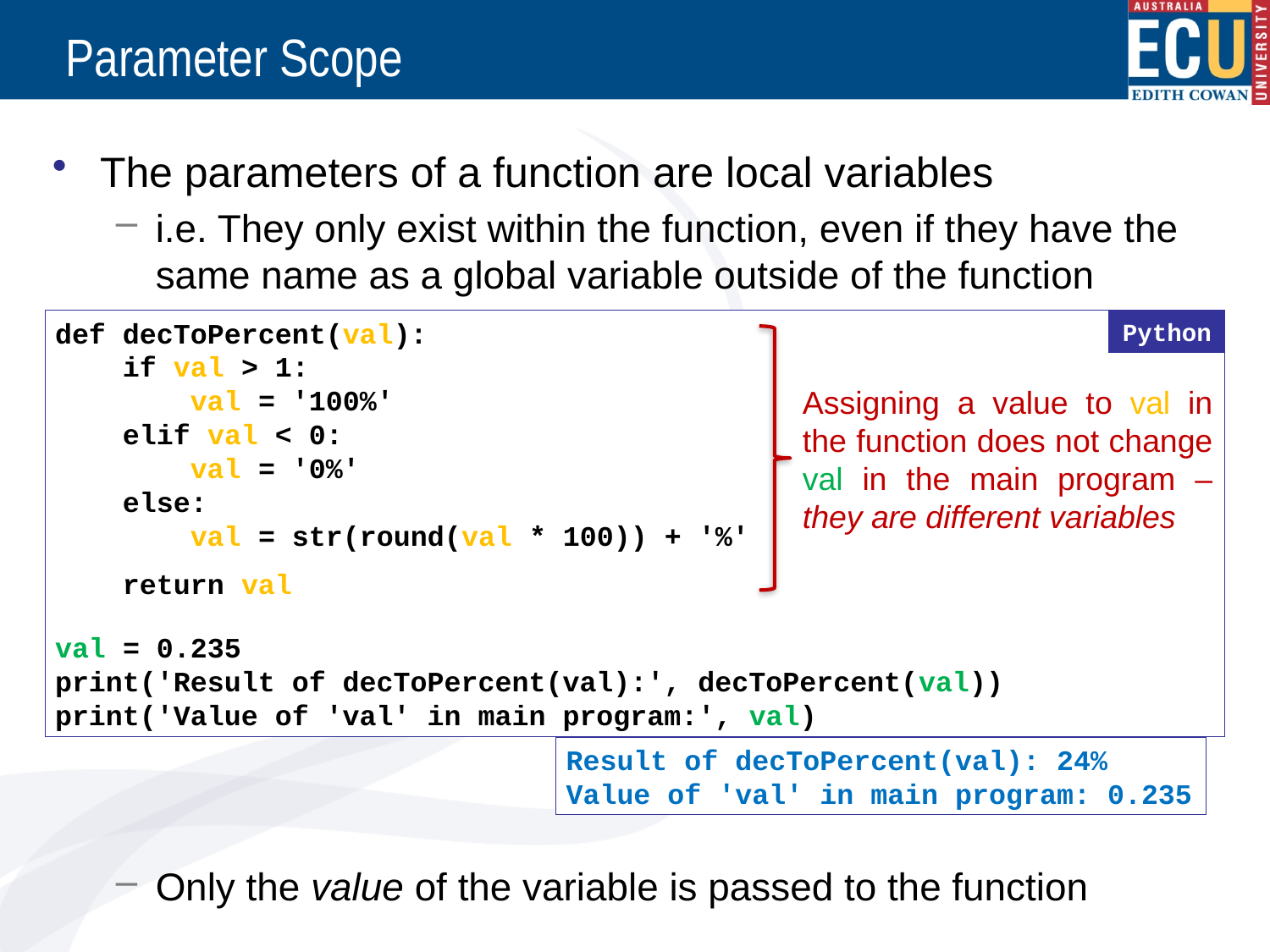

# Parameter Scope
The parameters of a function are local variables
i.e. They only exist within the function, even if they have the same name as a global variable outside of the function

Only the value of the variable is passed to the function
def decToPercent(val):
    if val > 1:
        val = '100%'
    elif val < 0:
        val = '0%'
    else:
        val = str(round(val * 100)) + '%'

    return val

val = 0.235
print('Result of decToPercent(val):', decToPercent(val))
print('Value of 'val' in main program:', val)
Python

Assigning a value to val in the function does not change val in the main program – they are different variables
Result of decToPercent(val): 24%
Value of 'val' in main program: 0.235